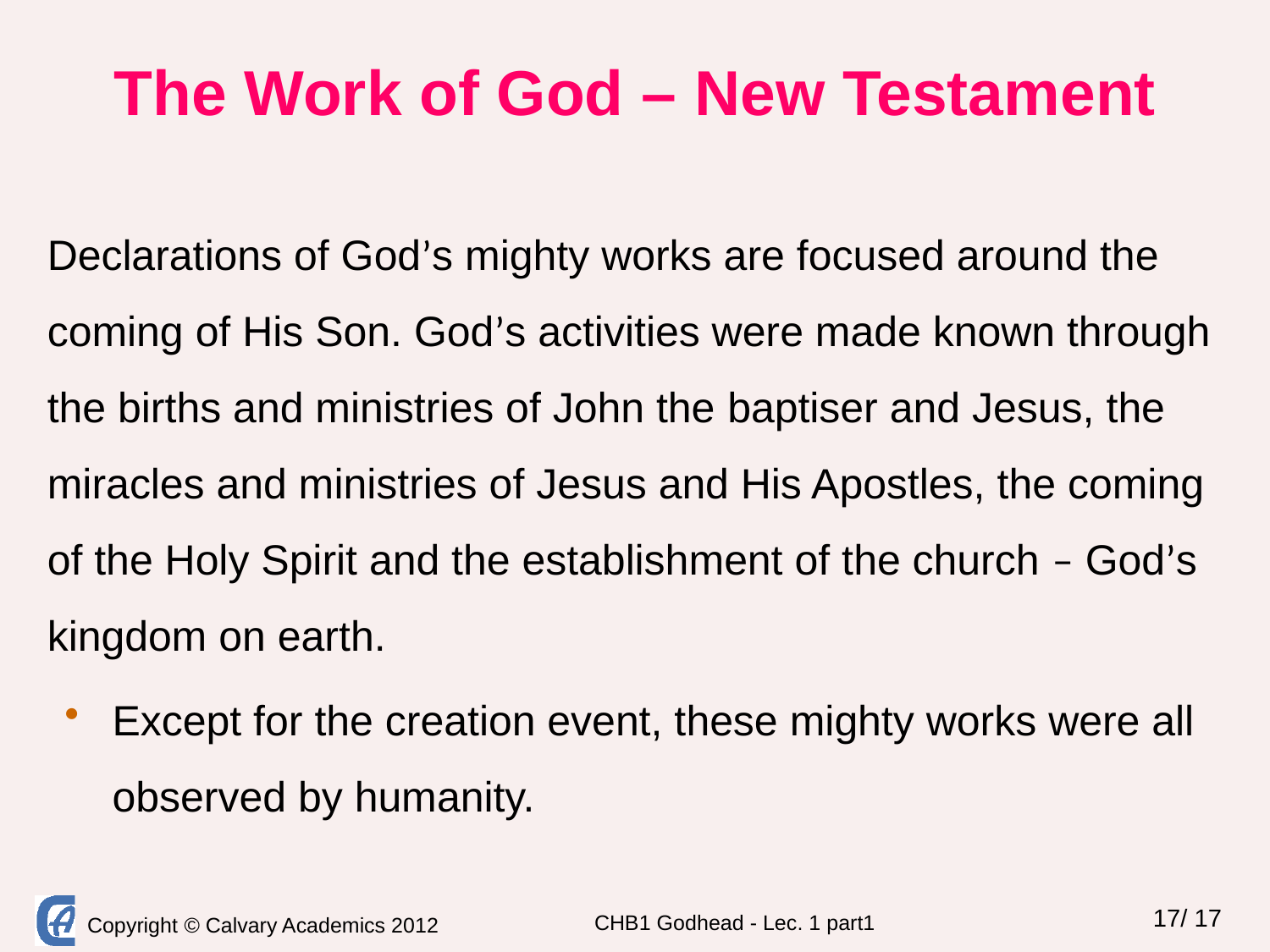

The Work of God – New Testament
Declarations of God’s mighty works are focused around the coming of His Son. God’s activities were made known through the births and ministries of John the baptiser and Jesus, the miracles and ministries of Jesus and His Apostles, the coming of the Holy Spirit and the establishment of the church – God’s kingdom on earth.
Except for the creation event, these mighty works were all observed by humanity.
17/ 17